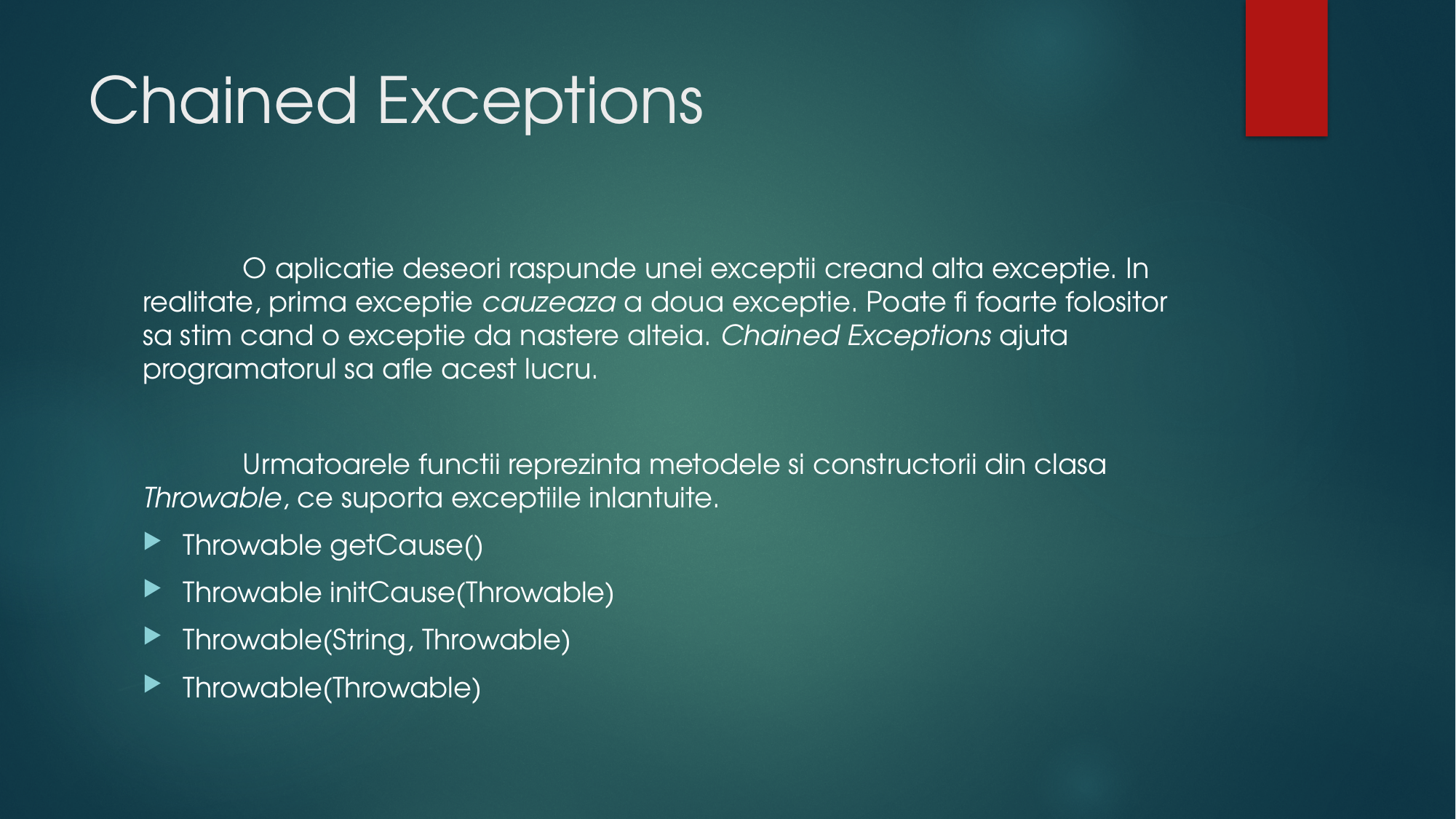

# Chained Exceptions
	O aplicatie deseori raspunde unei exceptii creand alta exceptie. In realitate, prima exceptie cauzeaza a doua exceptie. Poate fi foarte folositor sa stim cand o exceptie da nastere alteia. Chained Exceptions ajuta programatorul sa afle acest lucru.

	Urmatoarele functii reprezinta metodele si constructorii din clasa Throwable, ce suporta exceptiile inlantuite.
Throwable getCause()
Throwable initCause(Throwable)
Throwable(String, Throwable)
Throwable(Throwable)